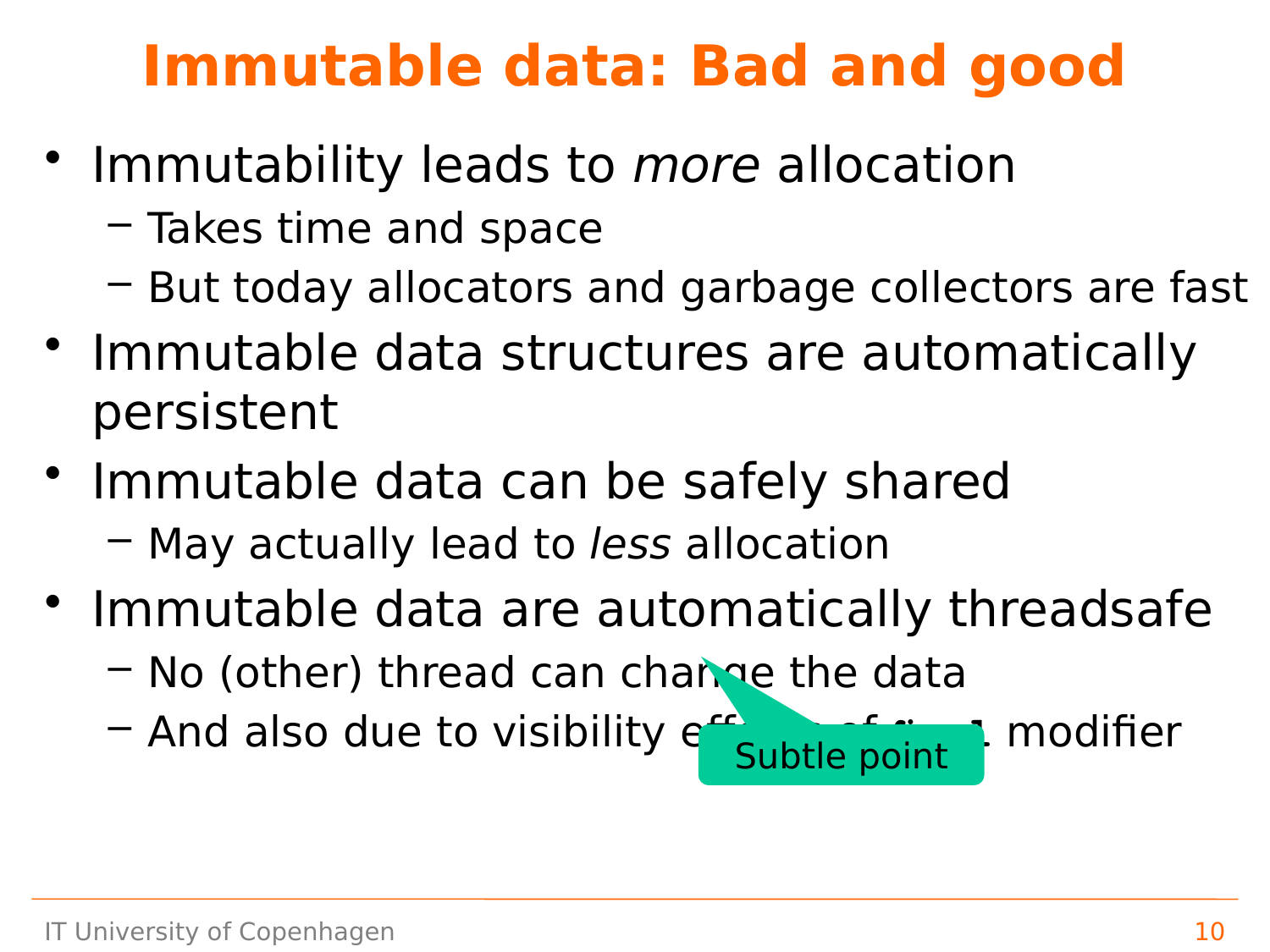

# Immutable data: Bad and good
Immutability leads to more allocation
Takes time and space
But today allocators and garbage collectors are fast
Immutable data structures are automatically persistent
Immutable data can be safely shared
May actually lead to less allocation
Immutable data are automatically threadsafe
No (other) thread can change the data
And also due to visibility effects of final modifier
Subtle point
10